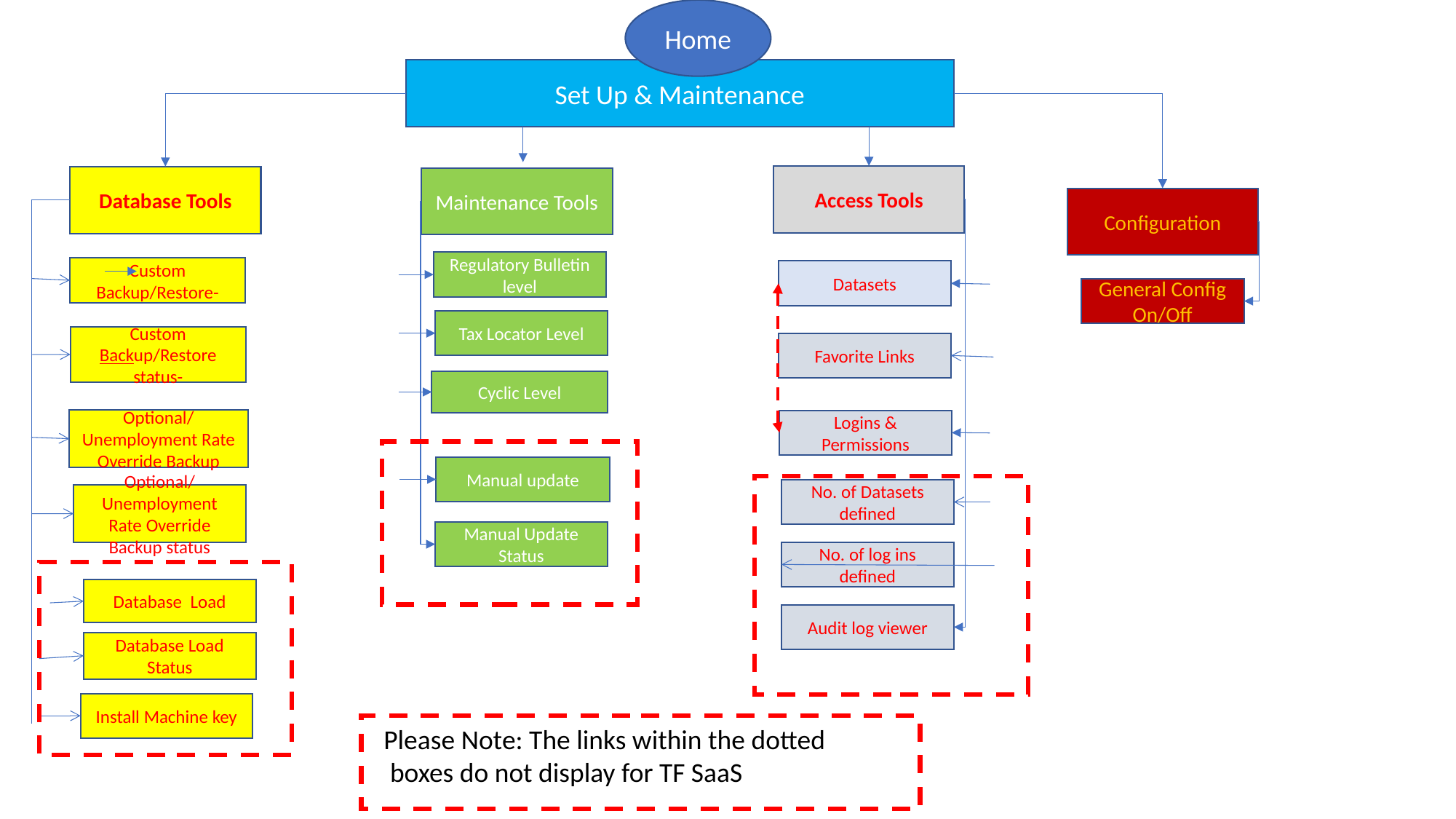

Home
Set Up & Maintenance
Access Tools
Database Tools
Maintenance Tools
Configuration
Regulatory Bulletin level
Custom Backup/Restore-
Datasets
General Config
On/Off
Tax Locator Level
Custom Backup/Restore status-
Favorite Links
Cyclic Level
Optional/Unemployment Rate Override Backup
Logins &
Permissions

Manual update

No. of Datasets
defined
Optional/Unemployment Rate Override Backup status
Manual Update
Status
No. of log ins defined

Database  Load
Audit log viewer
Database Load Status
Install Machine key

Please Note: The links within the dotted
 boxes do not display for TF SaaS